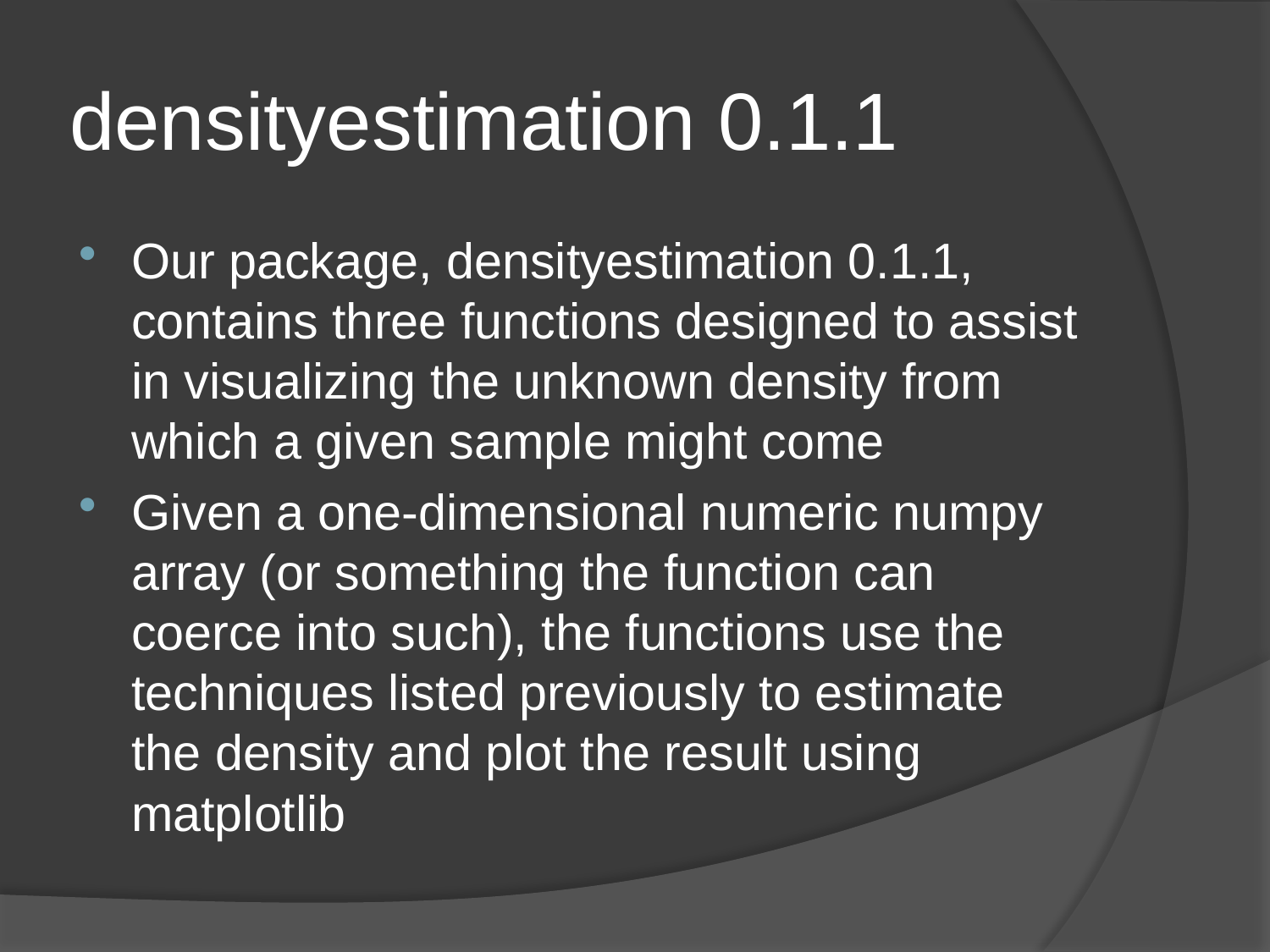

# densityestimation 0.1.1
Our package, densityestimation 0.1.1, contains three functions designed to assist in visualizing the unknown density from which a given sample might come
Given a one-dimensional numeric numpy array (or something the function can coerce into such), the functions use the techniques listed previously to estimate the density and plot the result using matplotlib